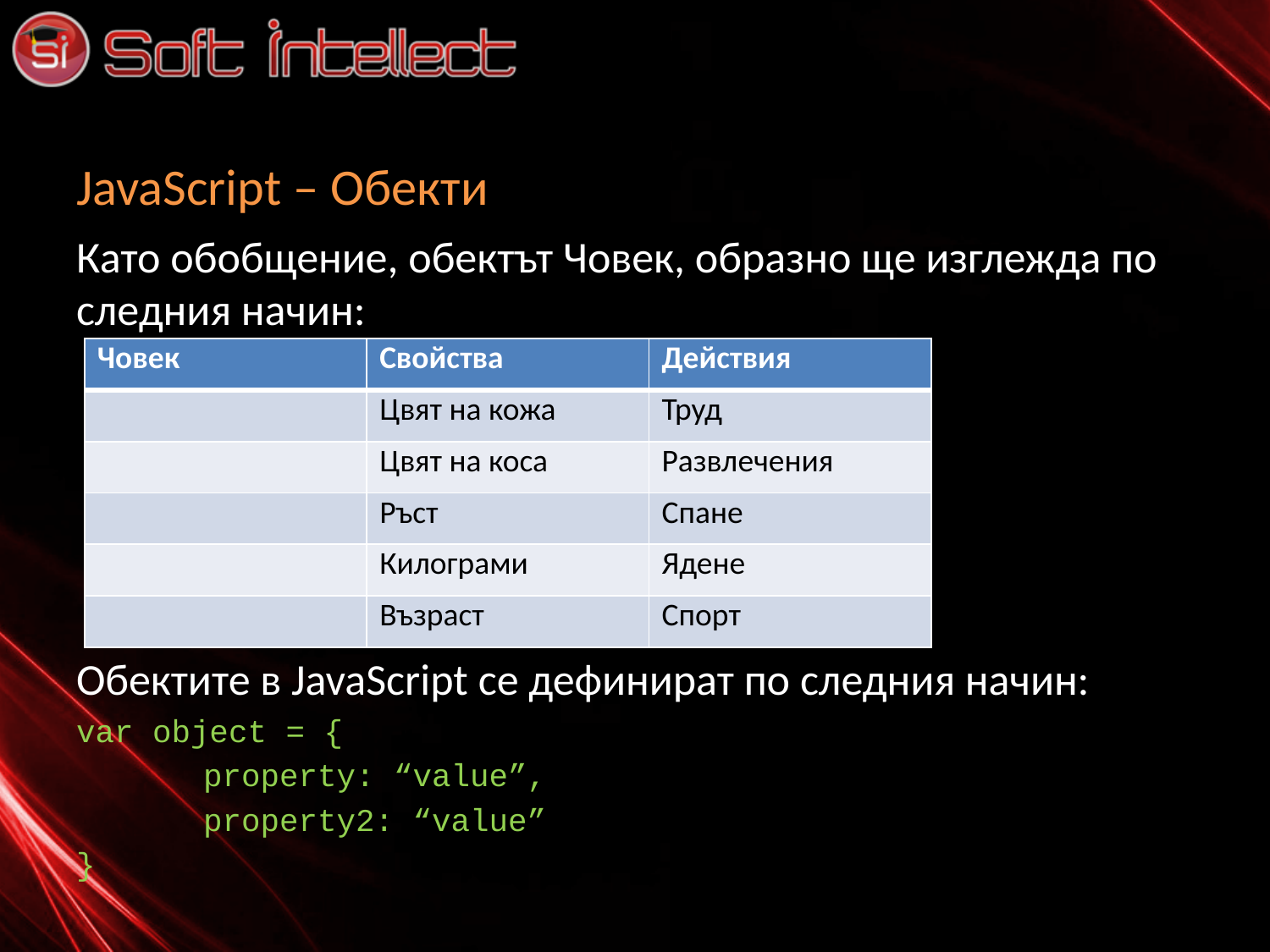

# JavaScript – Обекти
Като обобщение, обектът Човек, образно ще изглежда по следния начин:

Обектите в JavaScript се дефинират по следния начин:
var object = {
	property: “value”,
	property2: “value”
}
| Човек | Свойства | Действия |
| --- | --- | --- |
|  | Цвят на кожа | Труд |
|  | Цвят на коса | Развлечения |
|  | Ръст | Спане |
|  | Килограми | Ядене |
|  | Възраст | Спорт |